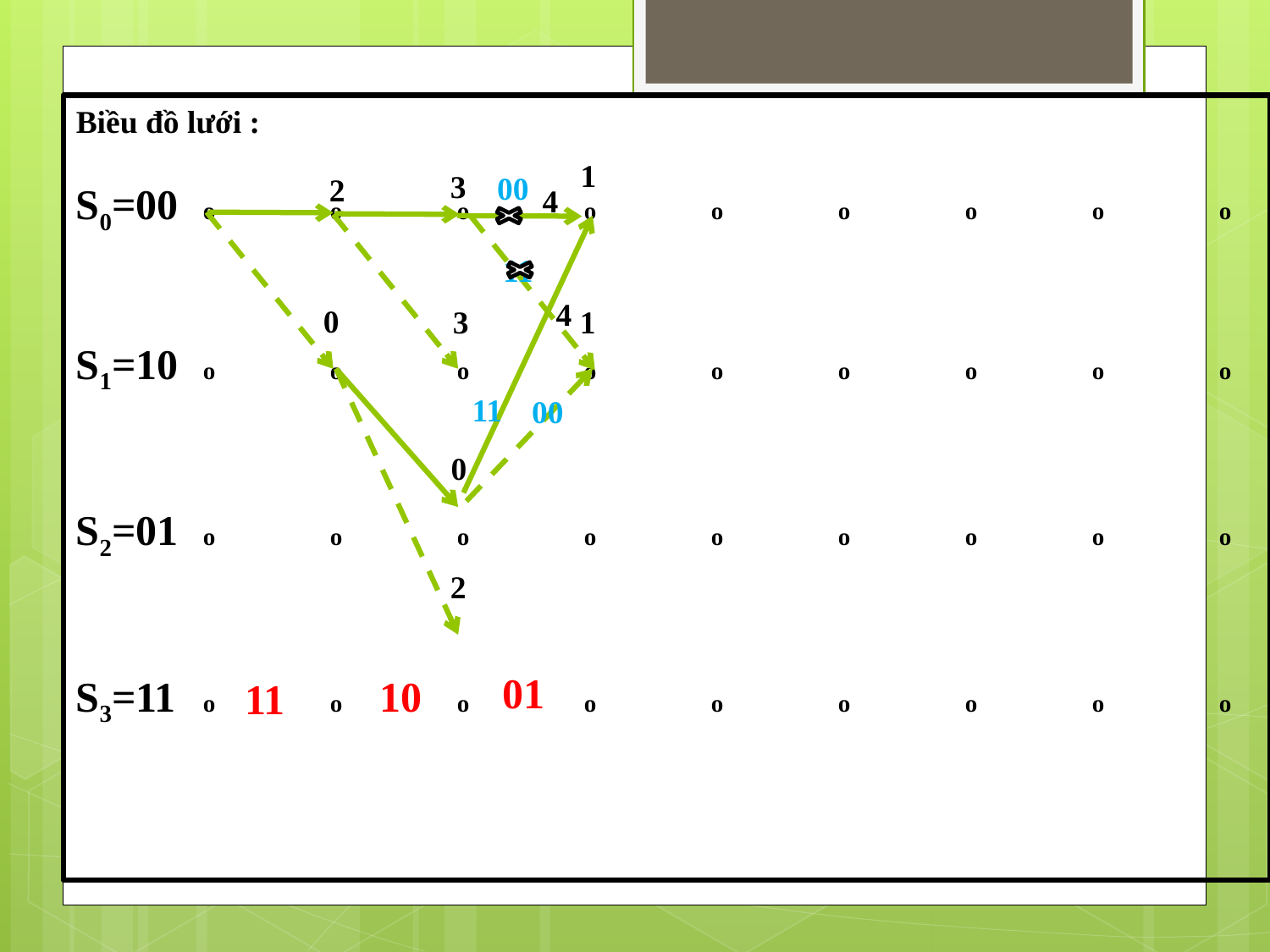

Biều đồ lưới :

S0=00 	o	o	o	o	o	o	o	o	o

S1=10 	o	o	o	o	o	o	o	o	o

S2=01 	o	o	o	o	o	o	o	o	o

S3=11	o	o	o	o	o	o	o	o	o

1
3
00
2
4

11

4
0
3
1
11
00
0
2
01
10
11